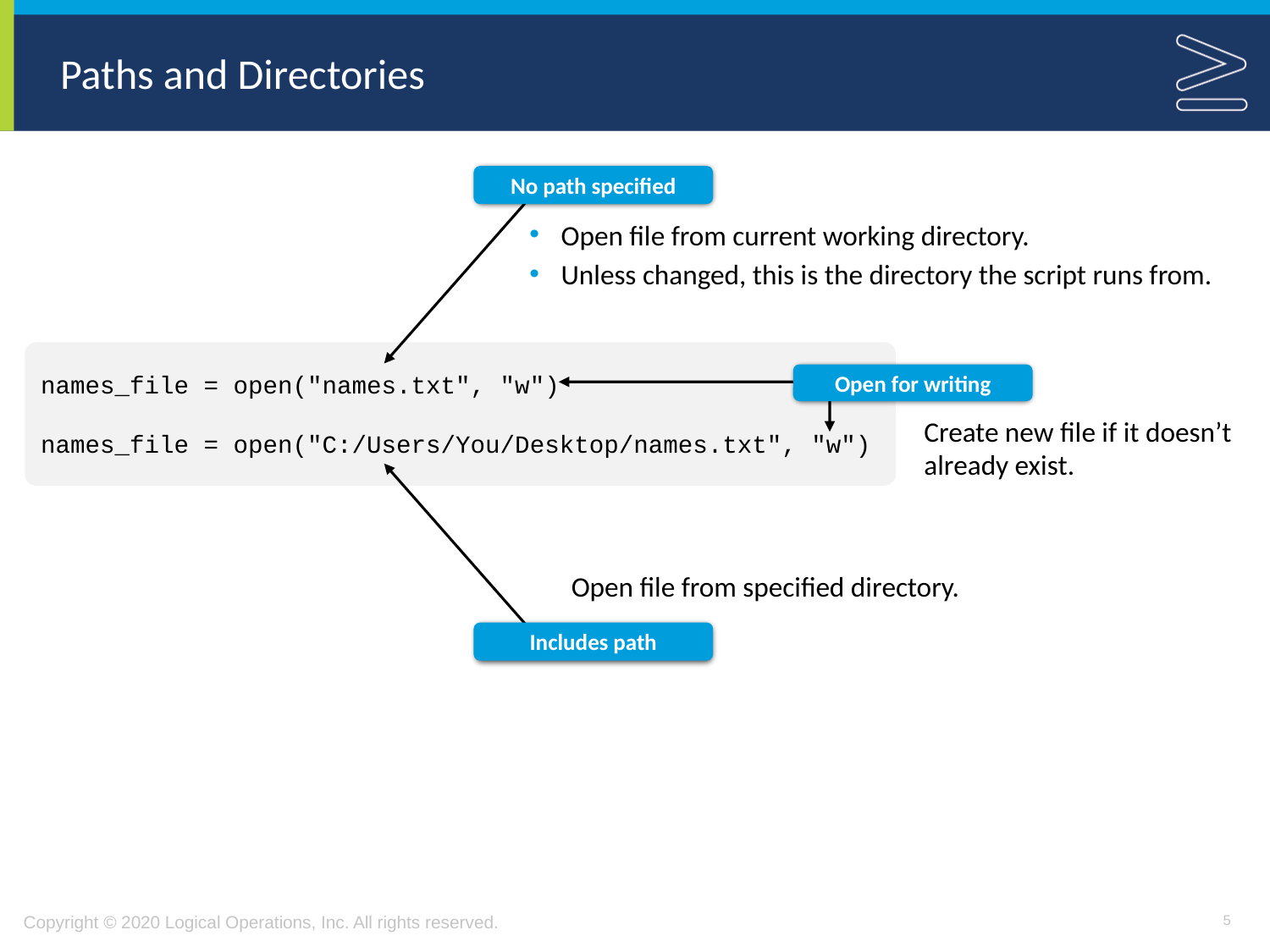

# Paths and Directories
No path specified

Open file from current working directory.
Unless changed, this is the directory the script runs from.
names_file = open("names.txt", "w")

names_file = open("C:/Users/You/Desktop/names.txt", "w")
Open for writing

Create new file if it doesn’t already exist.

Open file from specified directory.
Includes path
5